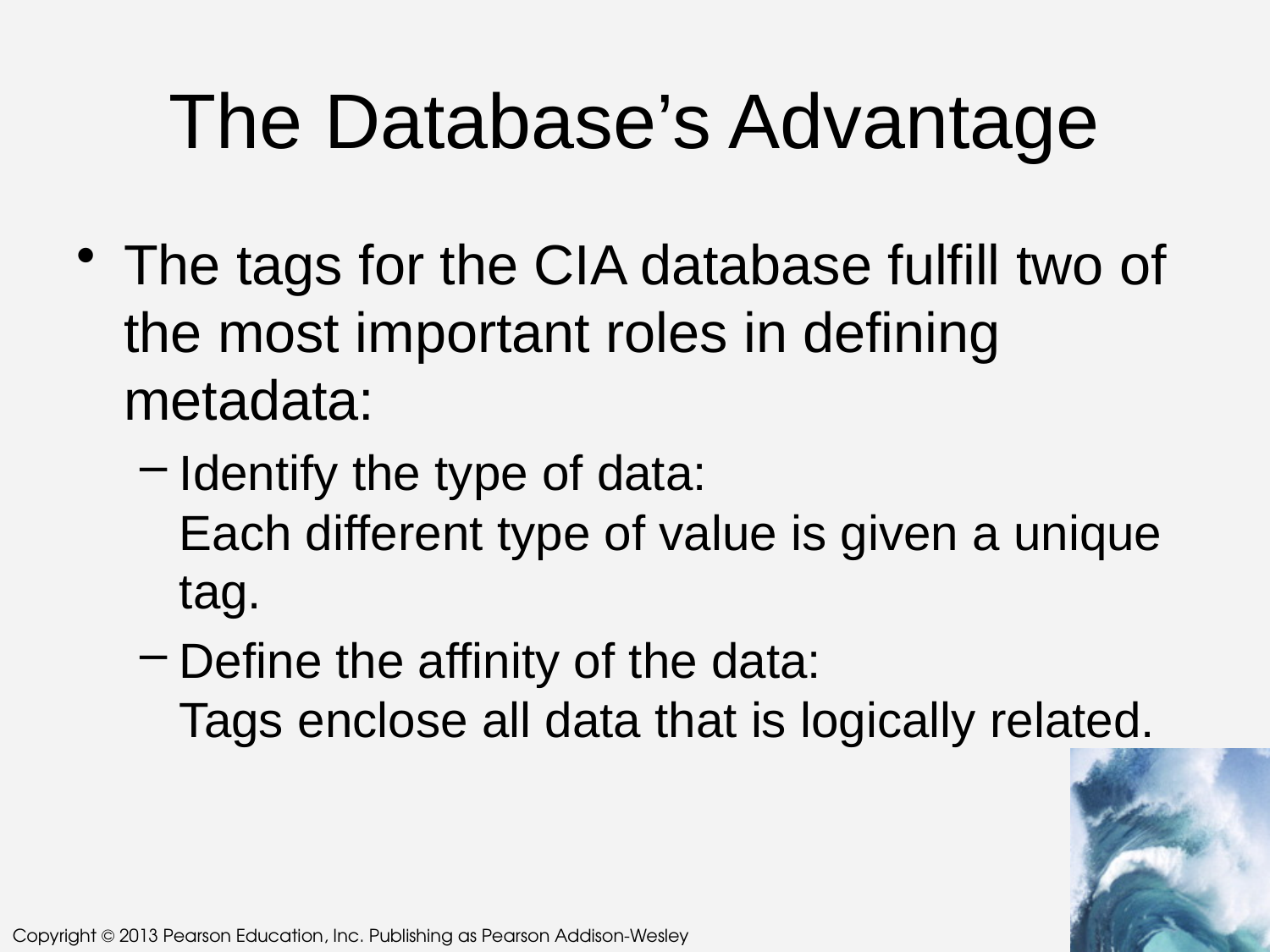

# The Database’s Advantage
The tags for the CIA database fulfill two of the most important roles in defining metadata:
Identify the type of data:
Each different type of value is given a unique tag.
Define the affinity of the data:
Tags enclose all data that is logically related.